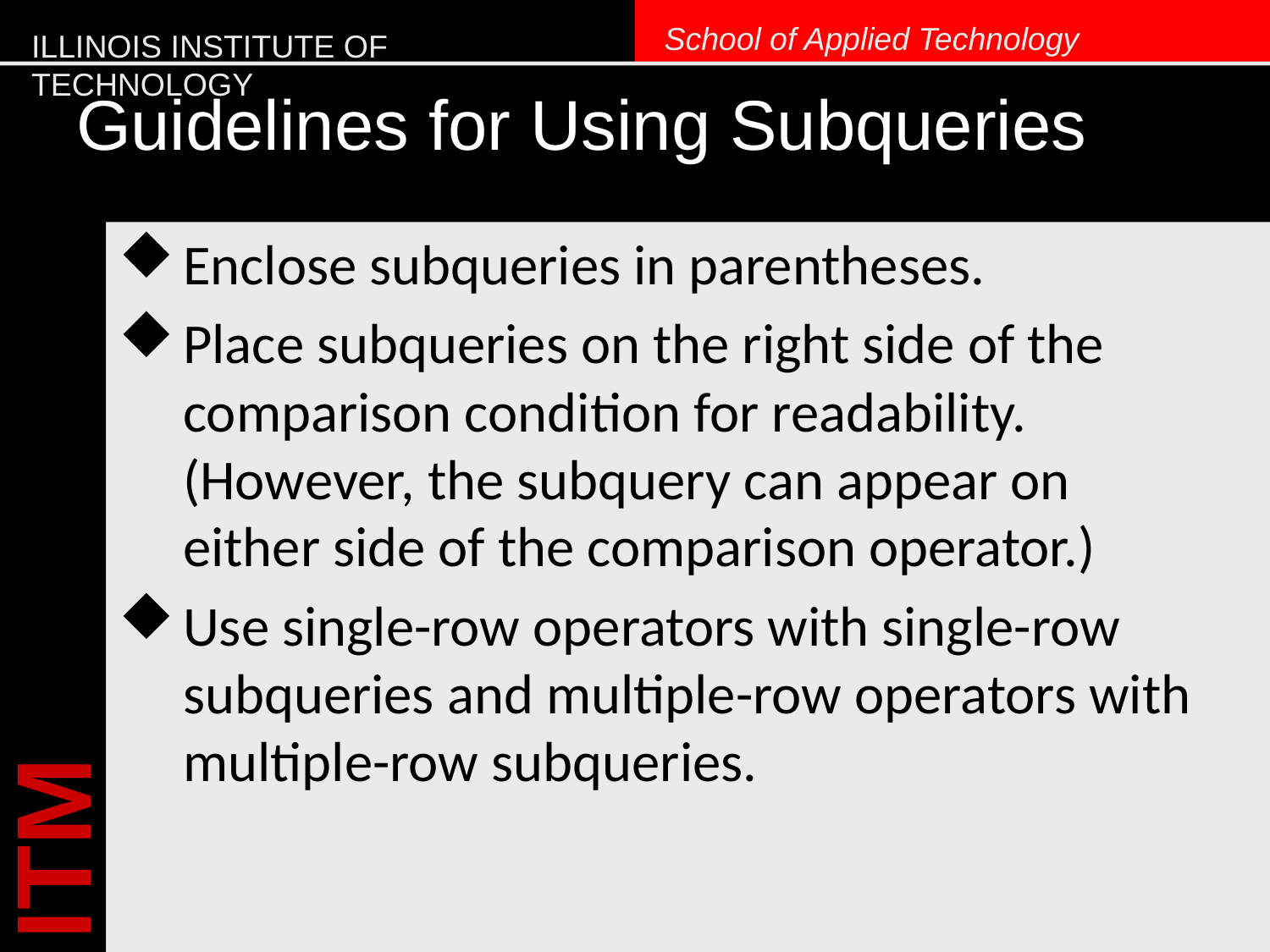

Enclose subqueries in parentheses.
Place subqueries on the right side of the comparison condition for readability. (However, the subquery can appear on either side of the comparison operator.)
Use single-row operators with single-row subqueries and multiple-row operators with multiple-row subqueries.

# Guidelines for Using Subqueries